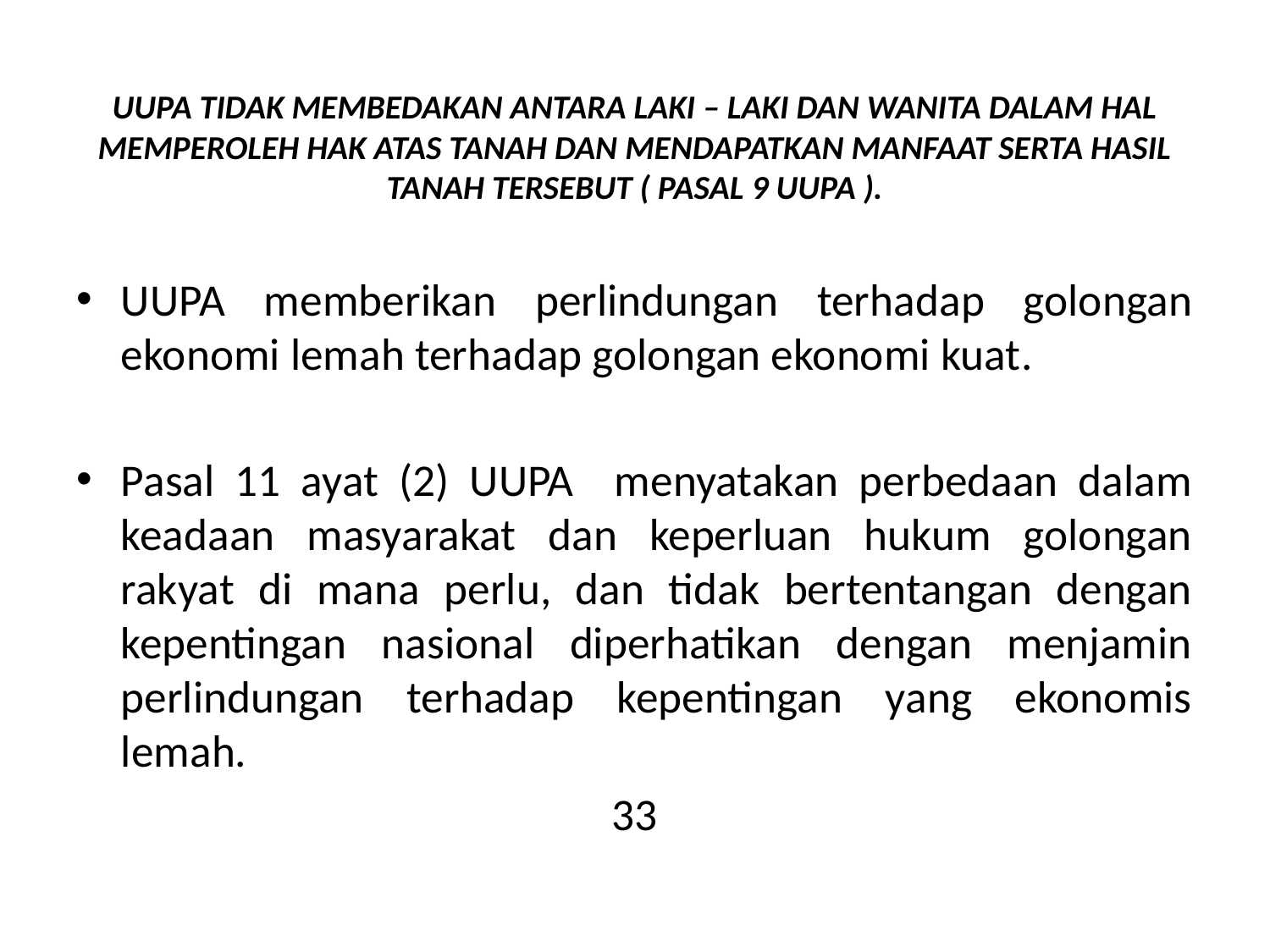

# UUPA TIDAK MEMBEDAKAN ANTARA LAKI – LAKI DAN WANITA DALAM HAL MEMPEROLEH HAK ATAS TANAH DAN MENDAPATKAN MANFAAT SERTA HASIL TANAH TERSEBUT ( PASAL 9 UUPA ).
UUPA memberikan perlindungan terhadap golongan ekonomi lemah terhadap golongan ekonomi kuat.

Pasal 11 ayat (2) UUPA  menyatakan perbedaan dalam keadaan masyarakat dan keperluan hukum golongan rakyat di mana perlu, dan tidak bertentangan dengan kepentingan nasional diperhatikan dengan menjamin perlindungan terhadap kepentingan yang ekonomis lemah.
33